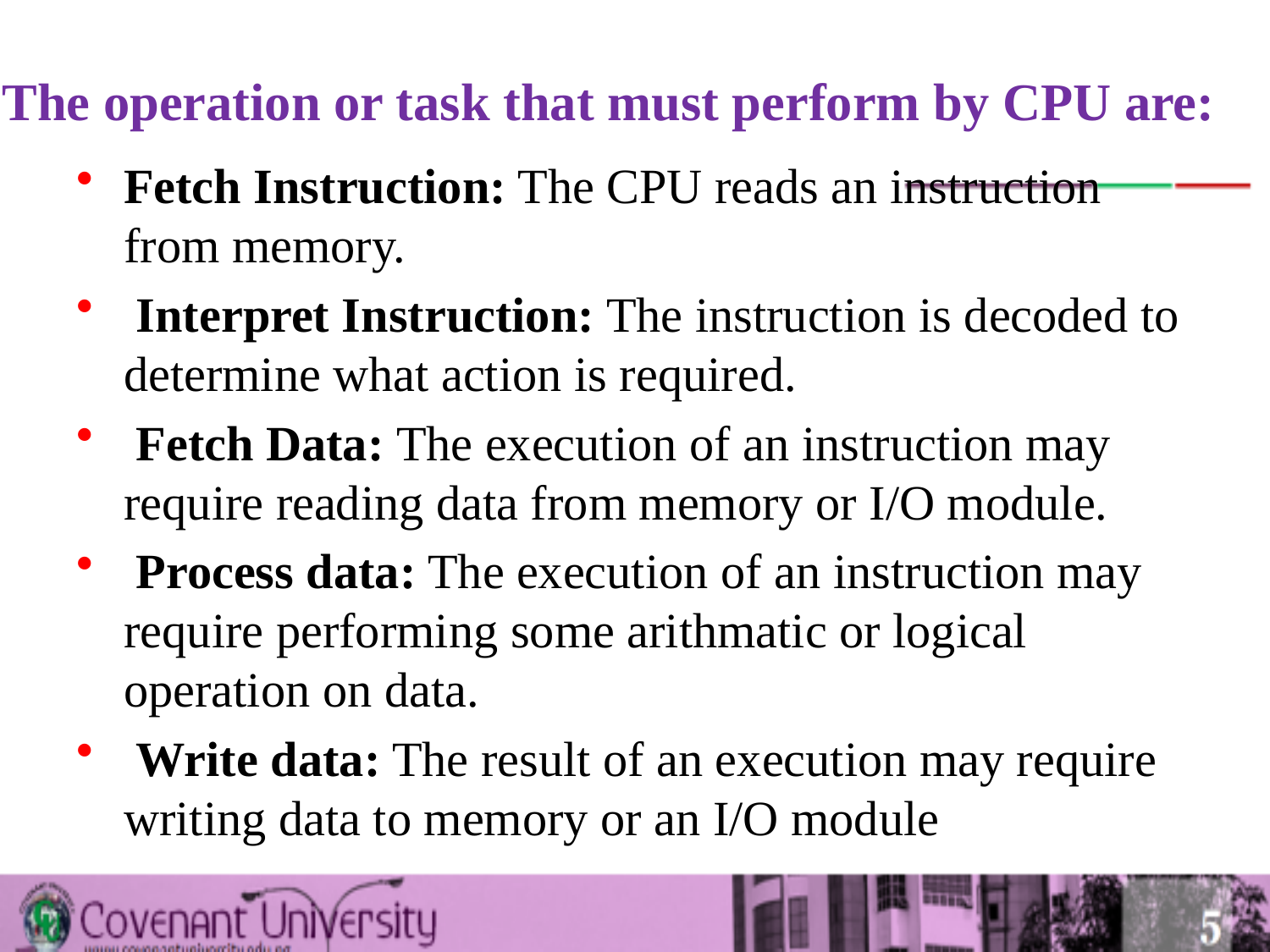

# The operation or task that must perform by CPU are:
Fetch Instruction: The CPU reads an instruction from memory.
 Interpret Instruction: The instruction is decoded to determine what action is required.
 Fetch Data: The execution of an instruction may require reading data from memory or I/O module.
 Process data: The execution of an instruction may require performing some arithmatic or logical operation on data.
 Write data: The result of an execution may require writing data to memory or an I/O module